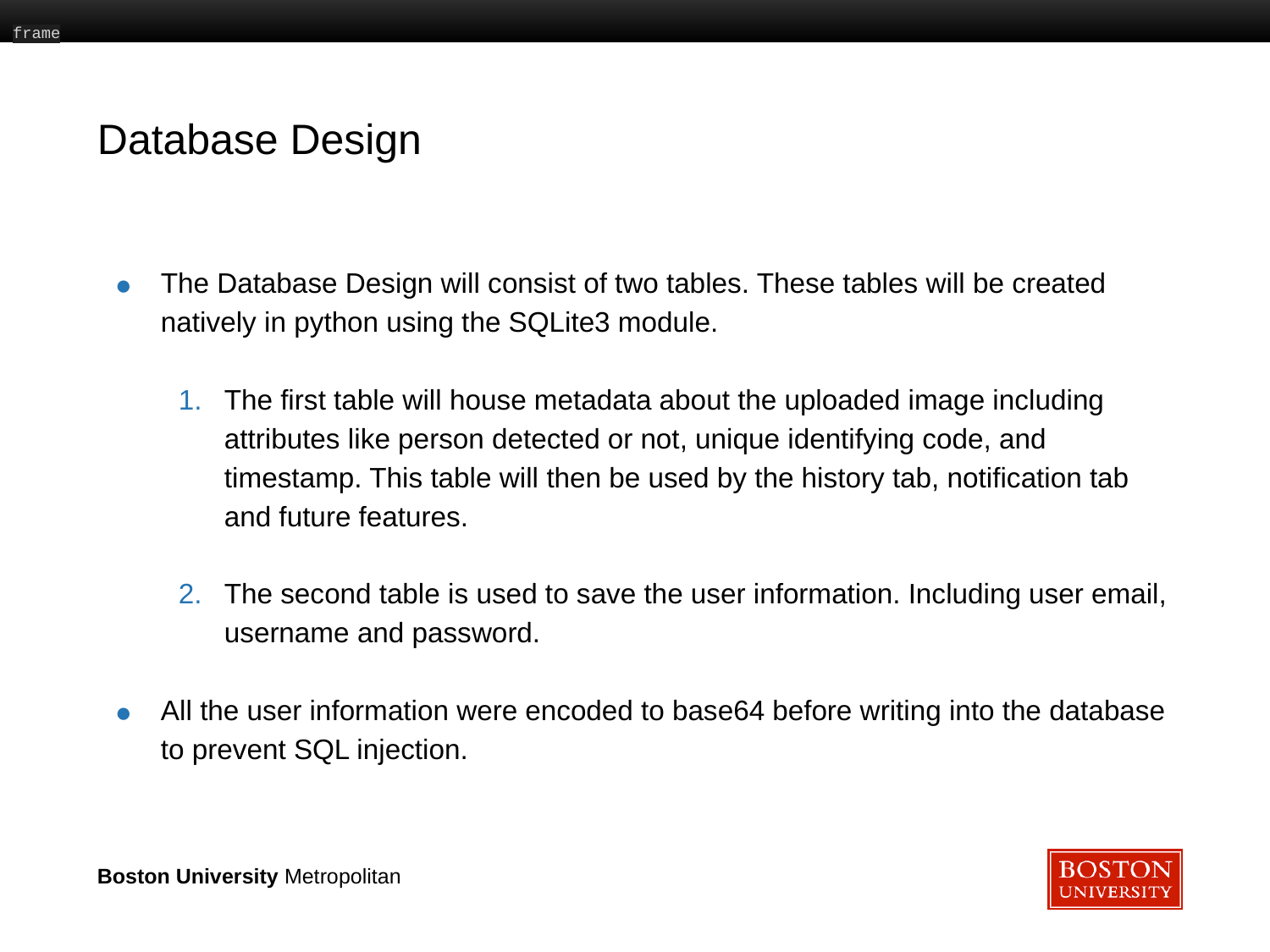

frame
# Database Design
The Database Design will consist of two tables. These tables will be created natively in python using the SQLite3 module.

The first table will house metadata about the uploaded image including attributes like person detected or not, unique identifying code, and timestamp. This table will then be used by the history tab, notification tab and future features.

The second table is used to save the user information. Including user email, username and password.

All the user information were encoded to base64 before writing into the database to prevent SQL injection.